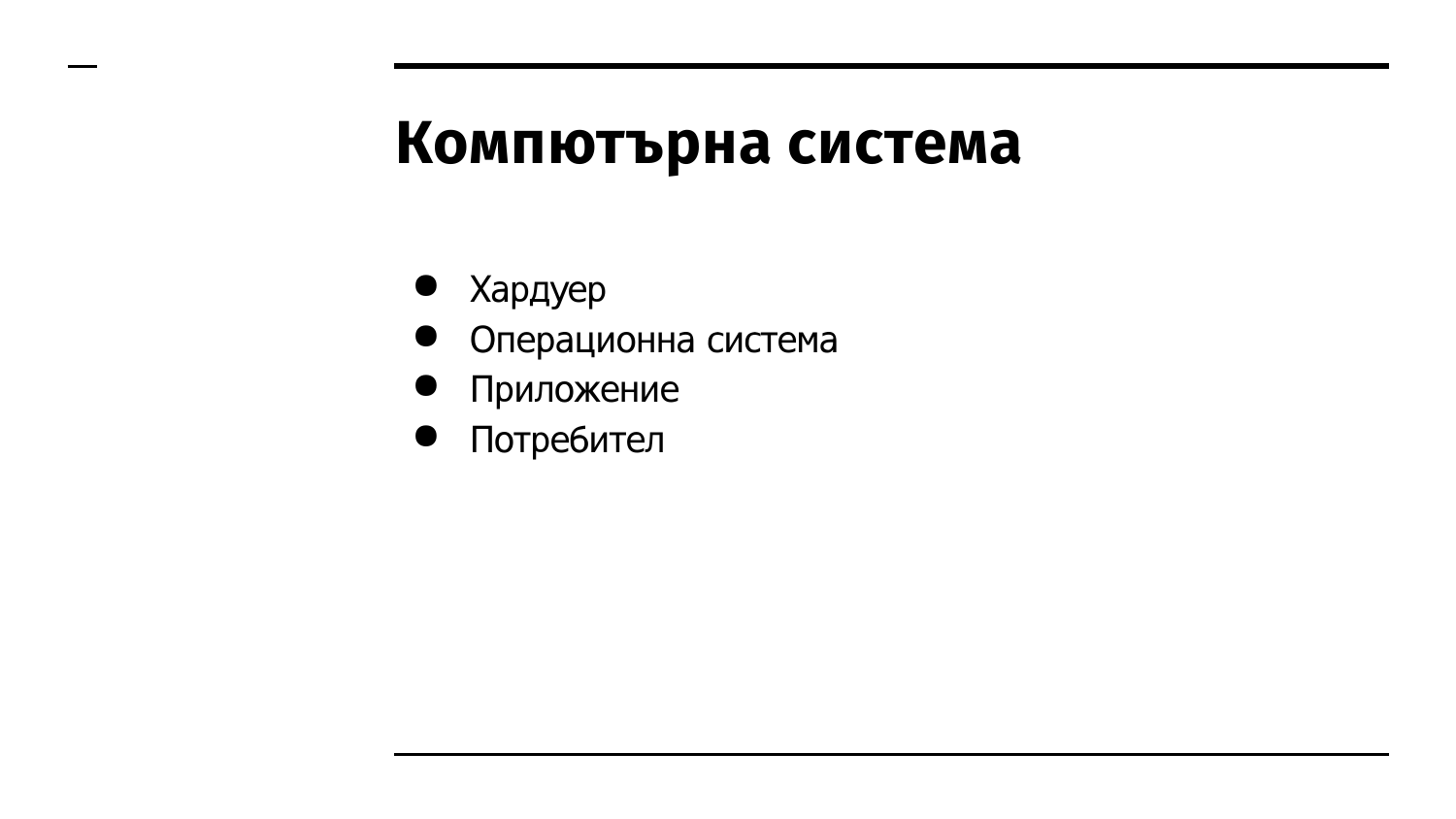

# Компютърна система
Хардуер
Операционна система
Приложение
Потребител